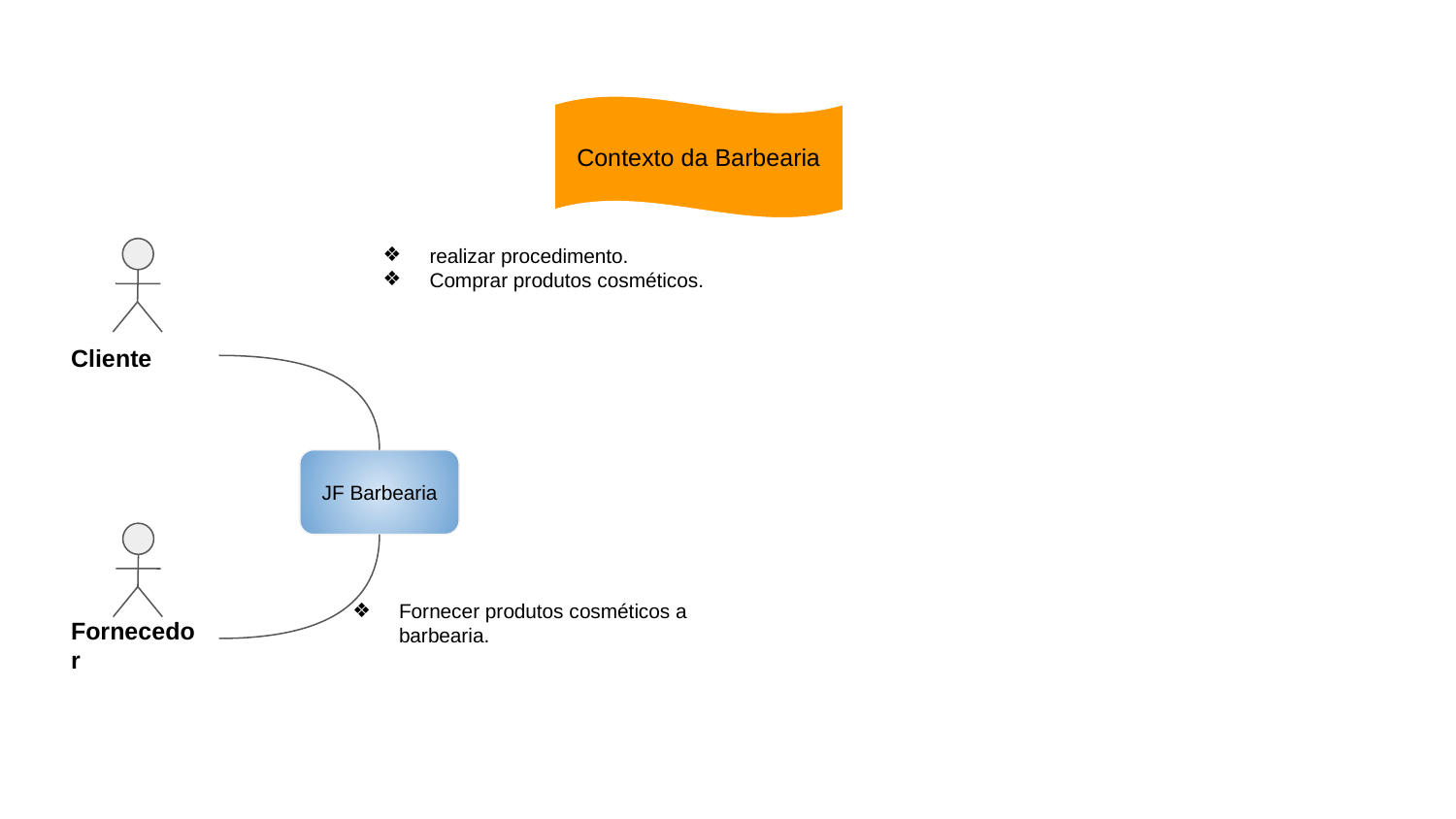

Contexto da Barbearia
realizar procedimento.
Comprar produtos cosméticos.

Cliente
JF Barbearia

Fornecedor
Fornecer produtos cosméticos a barbearia.